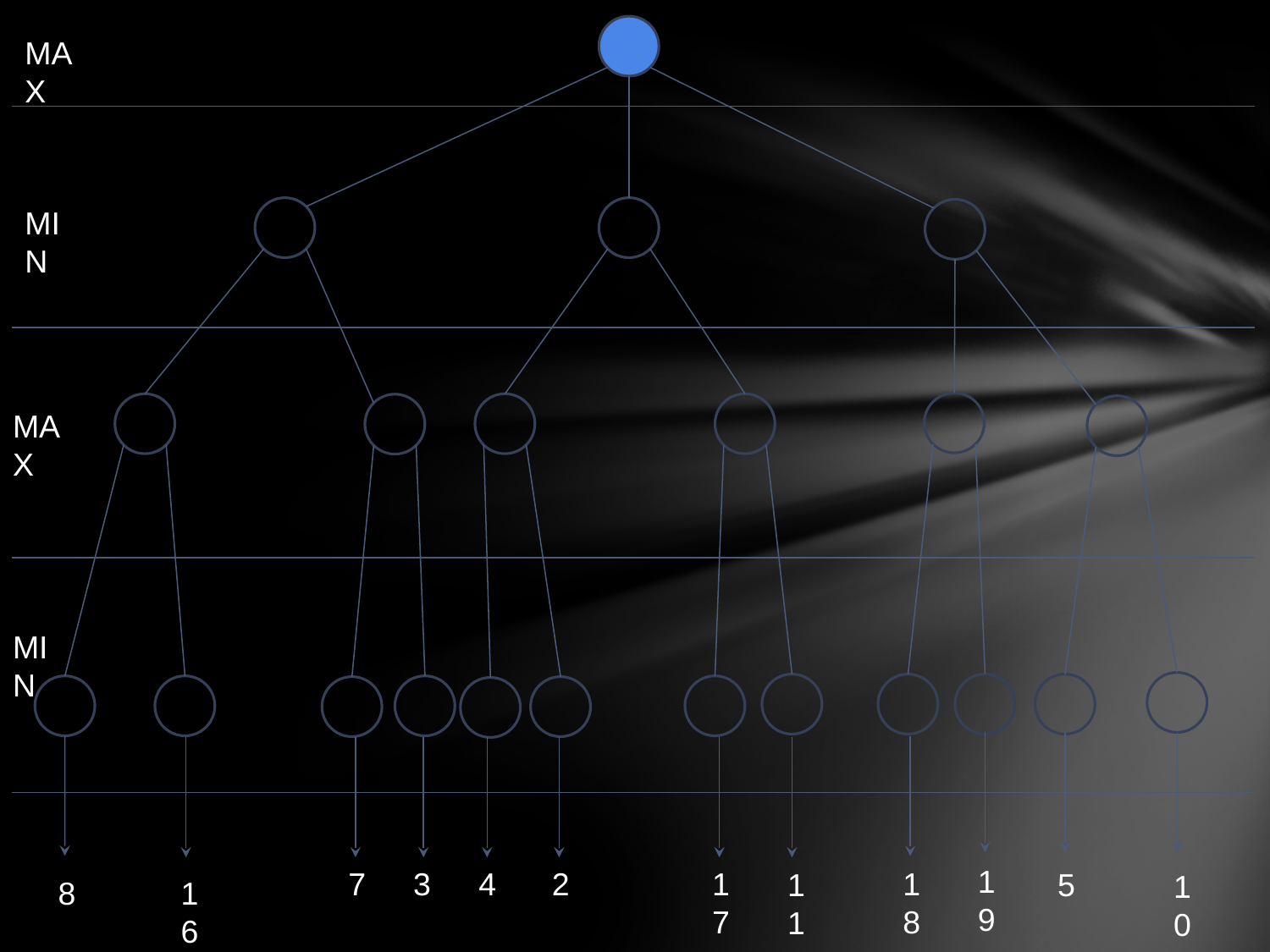

MAX
MIN

MAX
MIN

19
7
3
4
2
17
18
11
5
10
8
16